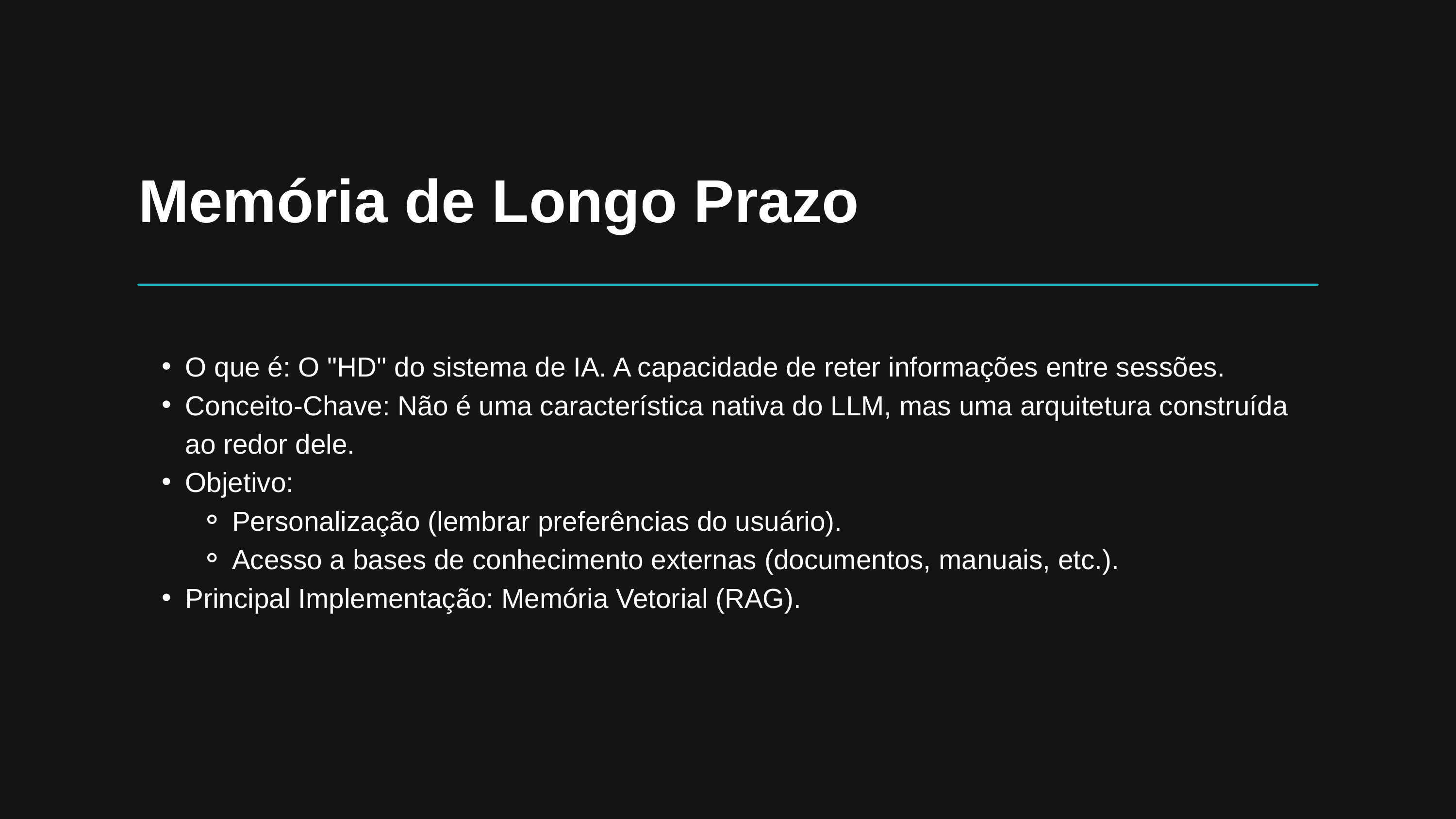

Memória de Longo Prazo

O que é: O "HD" do sistema de IA. A capacidade de reter informações entre sessões.
Conceito-Chave: Não é uma característica nativa do LLM, mas uma arquitetura construída ao redor dele.
Objetivo:
Personalização (lembrar preferências do usuário).
Acesso a bases de conhecimento externas (documentos, manuais, etc.).
Principal Implementação: Memória Vetorial (RAG).